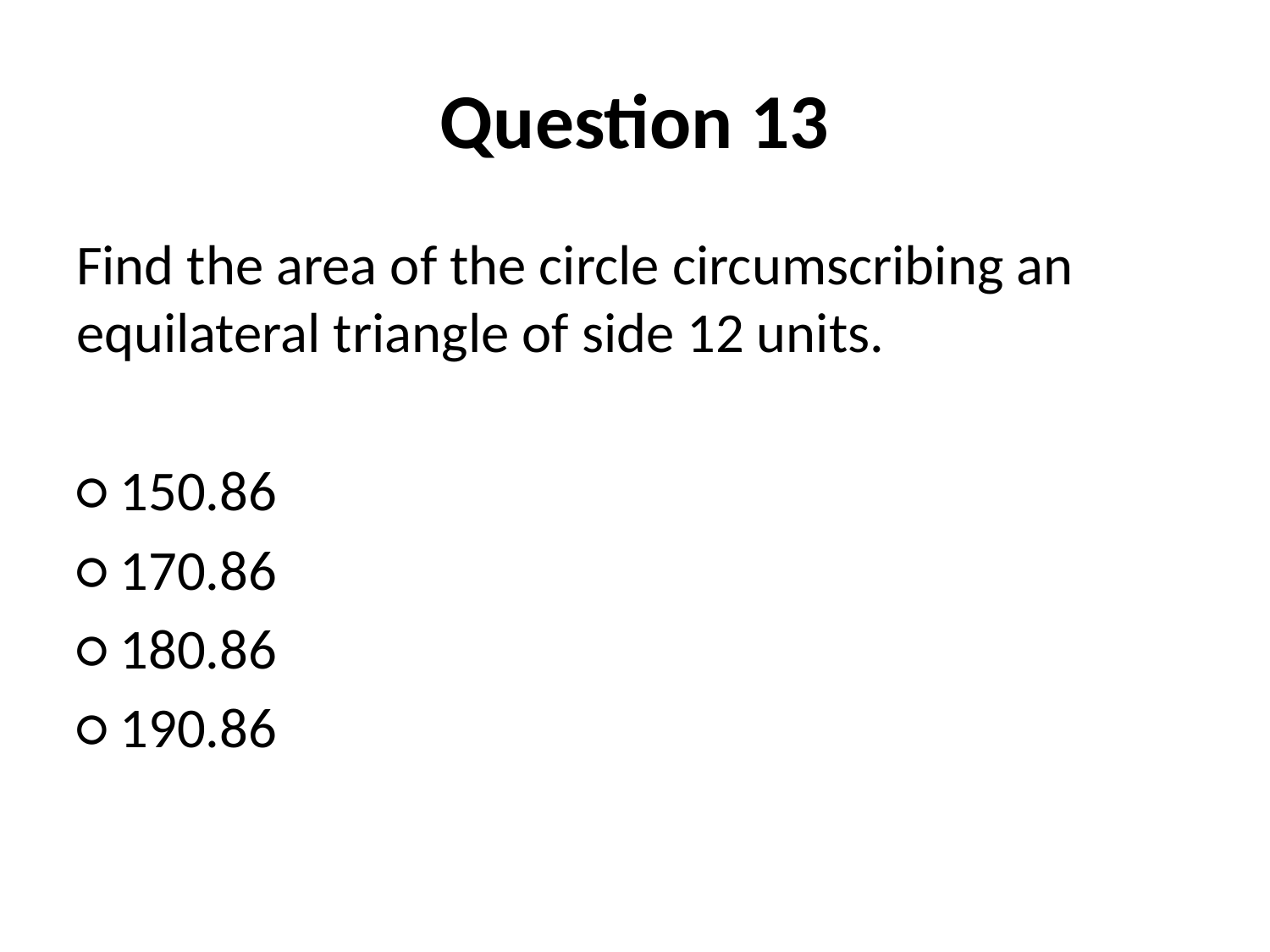

# Question 13
Find the area of the circle circumscribing an equilateral triangle of side 12 units.

○ 150.86
○ 170.86
○ 180.86
○ 190.86